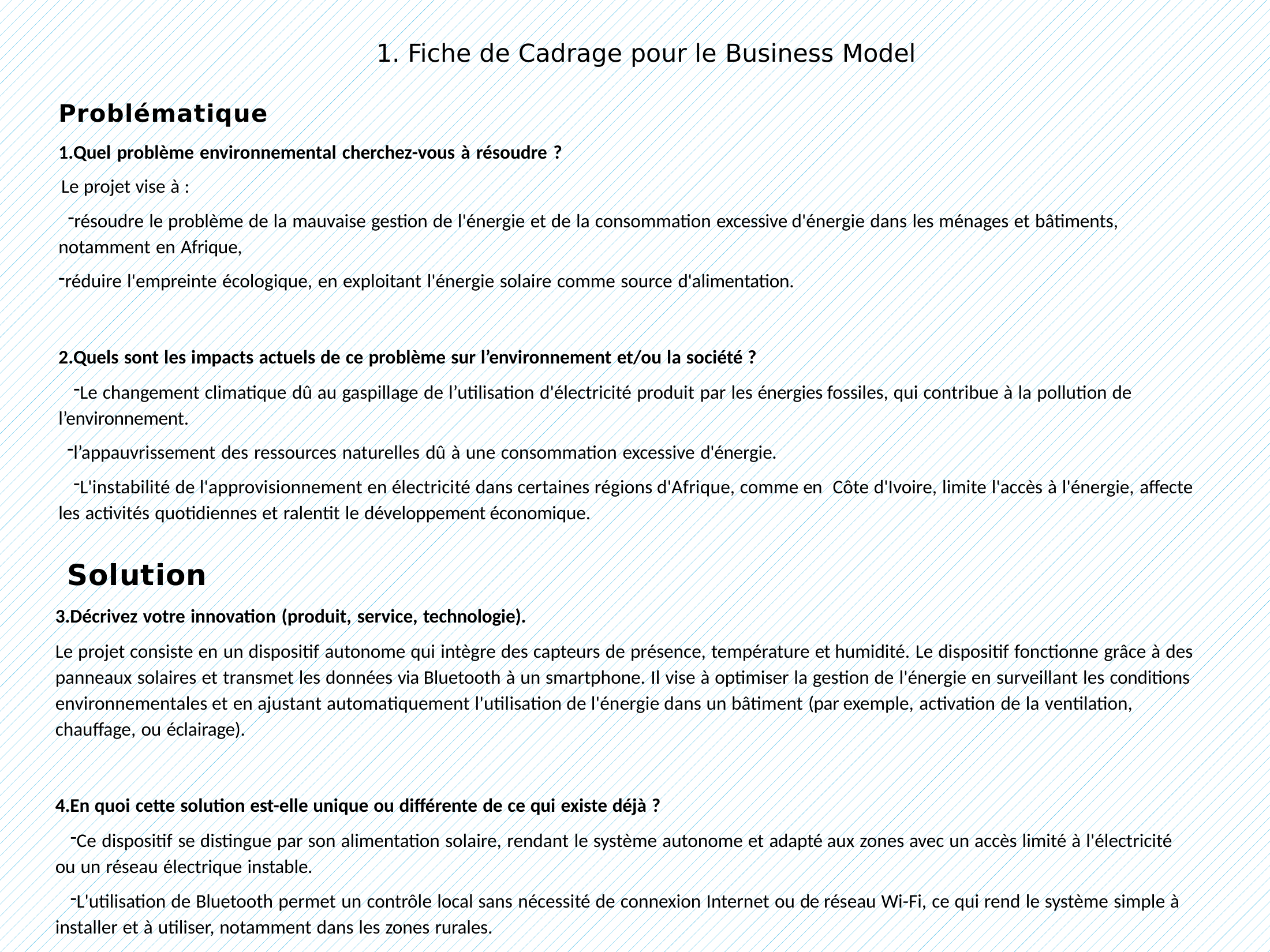

1. Fiche de Cadrage pour le Business Model
Problématique
Quel problème environnemental cherchez-vous à résoudre ?
Le projet vise à :
résoudre le problème de la mauvaise gestion de l'énergie et de la consommation excessive d'énergie dans les ménages et bâtiments, notamment en Afrique,
réduire l'empreinte écologique, en exploitant l'énergie solaire comme source d'alimentation.

Quels sont les impacts actuels de ce problème sur l’environnement et/ou la société ?
Le changement climatique dû au gaspillage de l’utilisation d'électricité produit par les énergies fossiles, qui contribue à la pollution de l’environnement.
l’appauvrissement des ressources naturelles dû à une consommation excessive d'énergie.
L'instabilité de l'approvisionnement en électricité dans certaines régions d'Afrique, comme en Côte d'Ivoire, limite l'accès à l'énergie, affecte les activités quotidiennes et ralentit le développement économique.
Solution
Décrivez votre innovation (produit, service, technologie).
Le projet consiste en un dispositif autonome qui intègre des capteurs de présence, température et humidité. Le dispositif fonctionne grâce à des panneaux solaires et transmet les données via Bluetooth à un smartphone. Il vise à optimiser la gestion de l'énergie en surveillant les conditions environnementales et en ajustant automatiquement l'utilisation de l'énergie dans un bâtiment (par exemple, activation de la ventilation, chauffage, ou éclairage).

En quoi cette solution est-elle unique ou différente de ce qui existe déjà ?
Ce dispositif se distingue par son alimentation solaire, rendant le système autonome et adapté aux zones avec un accès limité à l'électricité ou un réseau électrique instable.
L'utilisation de Bluetooth permet un contrôle local sans nécessité de connexion Internet ou de réseau Wi-Fi, ce qui rend le système simple à installer et à utiliser, notamment dans les zones rurales.